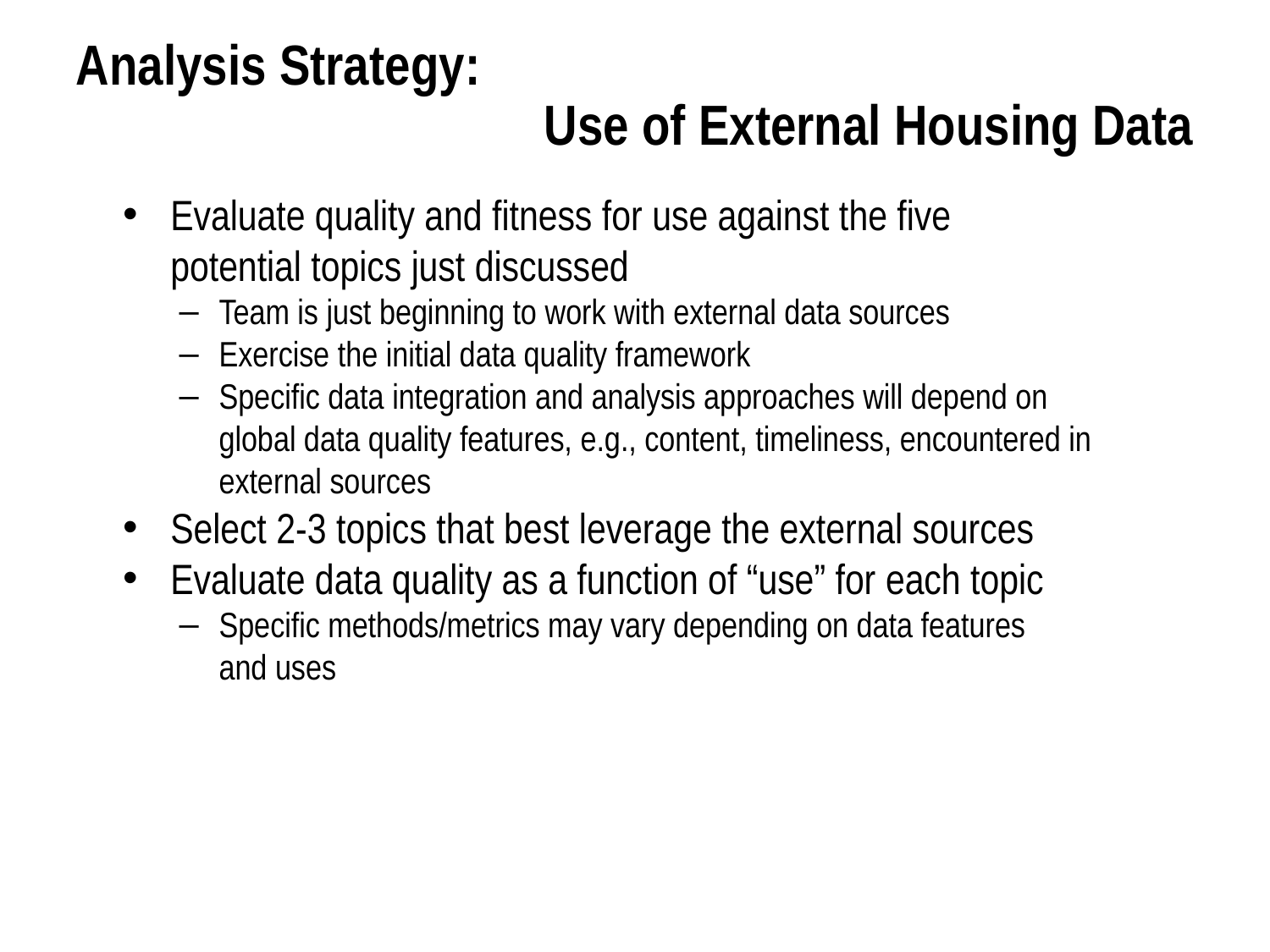

Analysis Strategy:
Use of External Housing Data
Evaluate quality and fitness for use against the five              potential topics just discussed
Team is just beginning to work with external data sources
Exercise the initial data quality framework
Specific data integration and analysis approaches will depend on global data quality features, e.g., content, timeliness, encountered in external sources
Select 2-3 topics that best leverage the external sources
Evaluate data quality as a function of “use” for each topic
Specific methods/metrics may vary depending on data features     and uses